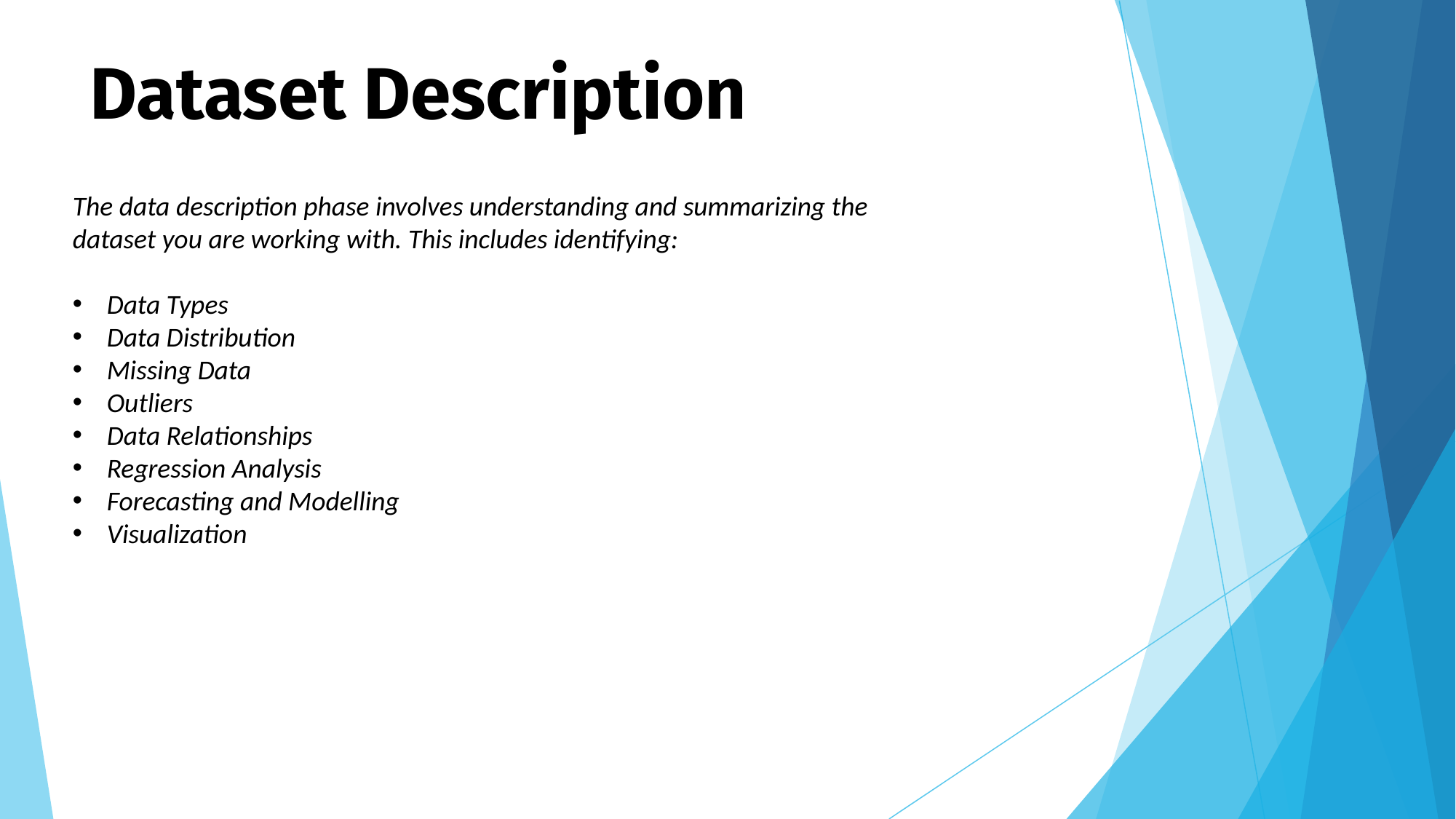

# Dataset Description
The data description phase involves understanding and summarizing the dataset you are working with. This includes identifying:

Data Types
Data Distribution
Missing Data
Outliers
Data Relationships
Regression Analysis
Forecasting and Modelling
Visualization